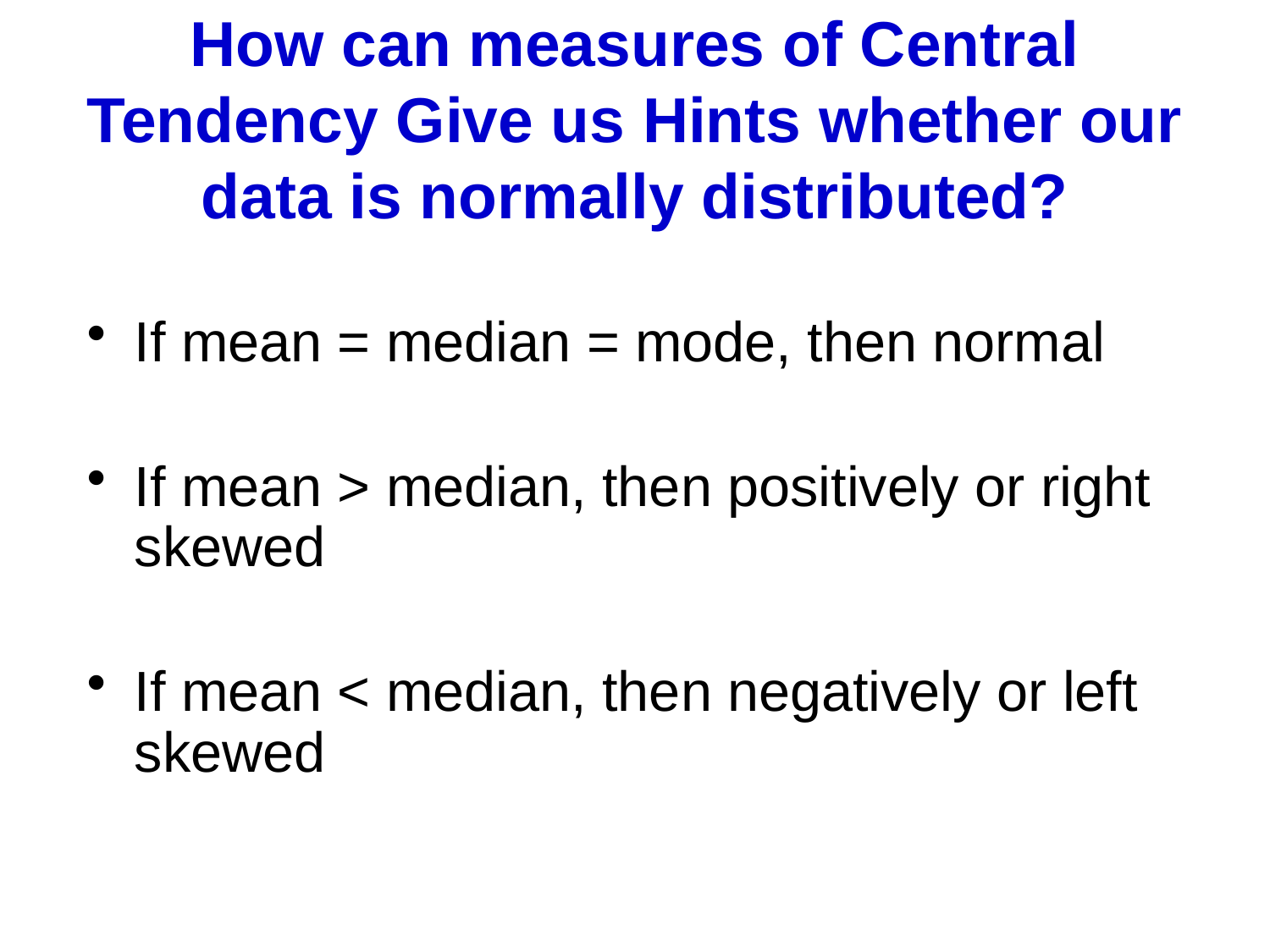

# How can measures of Central Tendency Give us Hints whether our data is normally distributed?
If mean = median = mode, then normal

If mean > median, then positively or right skewed

If mean < median, then negatively or left skewed